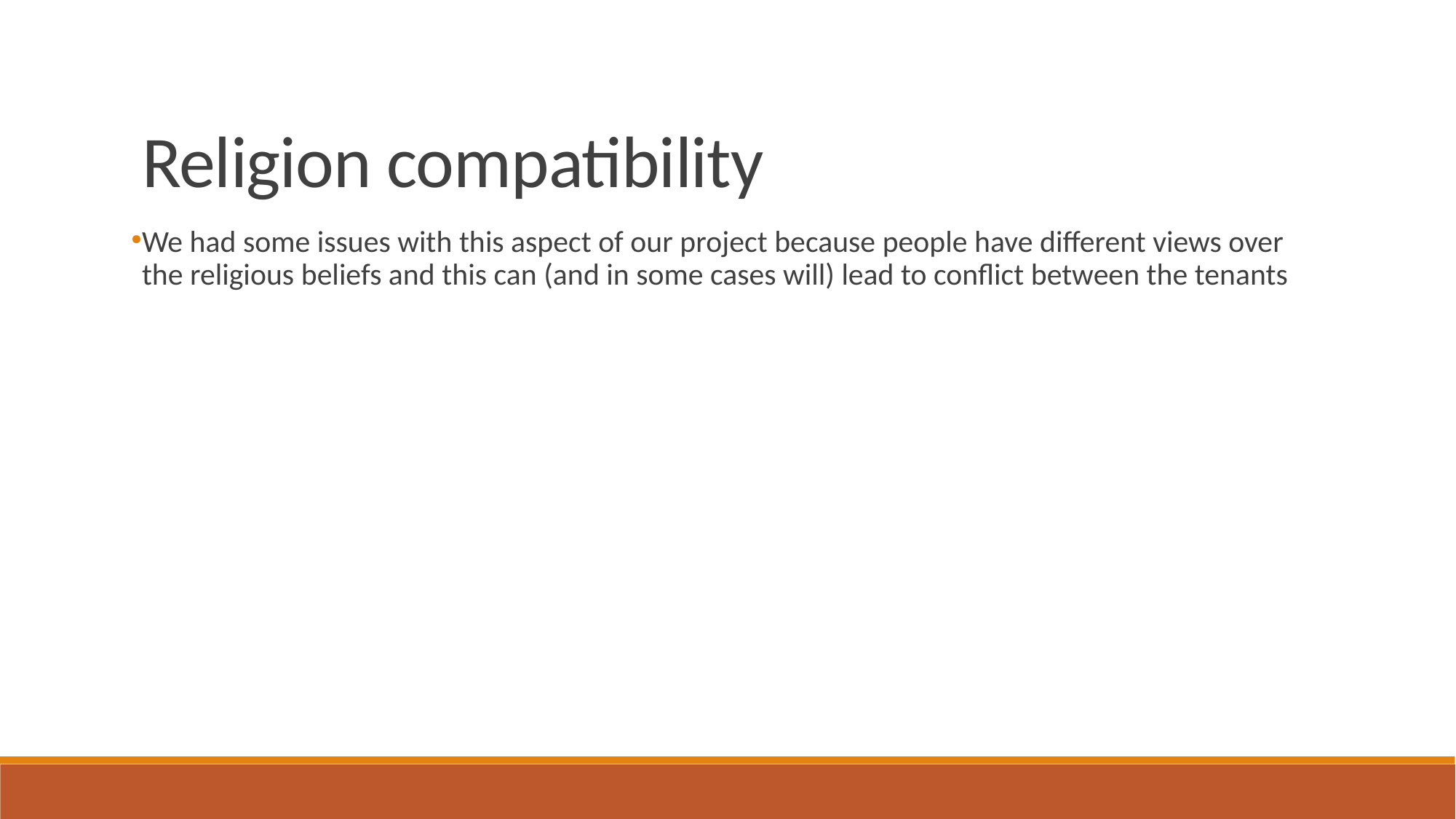

Religion compatibility
We had some issues with this aspect of our project because people have different views over the religious beliefs and this can (and in some cases will) lead to conflict between the tenants